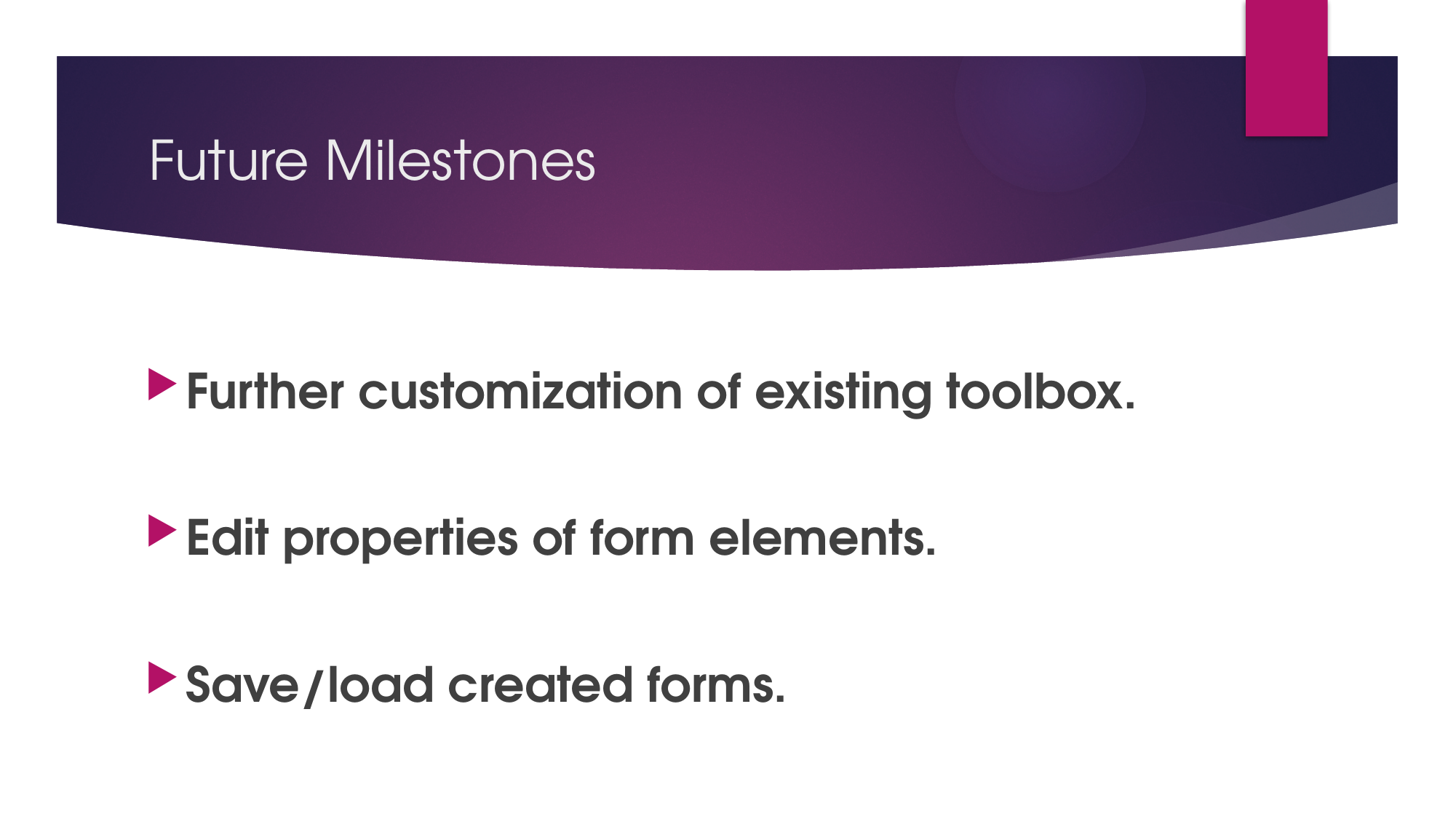

# Future Milestones

Further customization of existing toolbox.

Edit properties of form elements.

Save/load created forms.